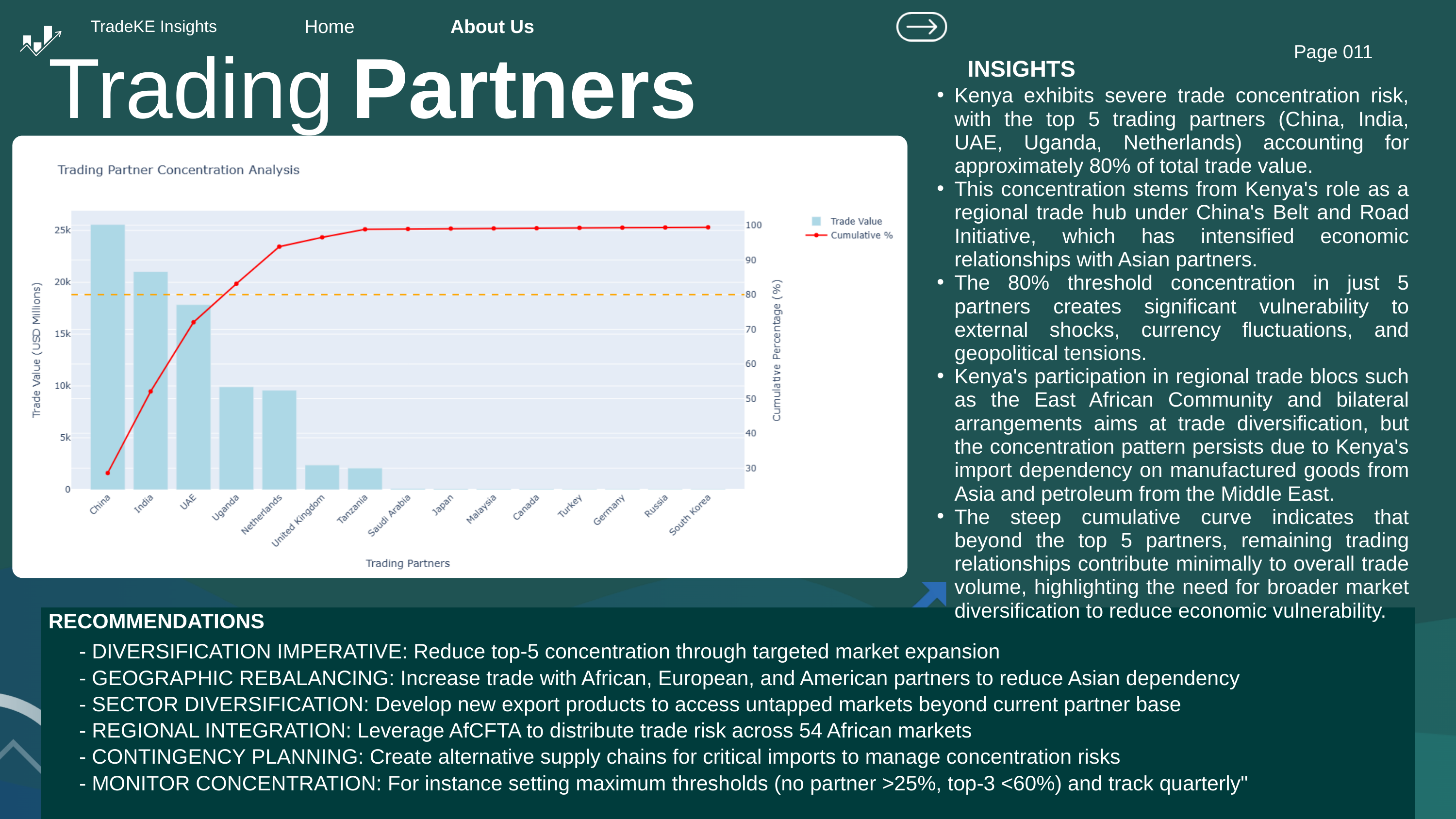

Home
About Us
TradeKE Insights

Trading
Partners
Page 011
INSIGHTS
Kenya exhibits severe trade concentration risk, with the top 5 trading partners (China, India, UAE, Uganda, Netherlands) accounting for approximately 80% of total trade value.
This concentration stems from Kenya's role as a regional trade hub under China's Belt and Road Initiative, which has intensified economic relationships with Asian partners.
The 80% threshold concentration in just 5 partners creates significant vulnerability to external shocks, currency fluctuations, and geopolitical tensions.
Kenya's participation in regional trade blocs such as the East African Community and bilateral arrangements aims at trade diversification, but the concentration pattern persists due to Kenya's import dependency on manufactured goods from Asia and petroleum from the Middle East.
The steep cumulative curve indicates that beyond the top 5 partners, remaining trading relationships contribute minimally to overall trade volume, highlighting the need for broader market diversification to reduce economic vulnerability.

RECOMMENDATIONS
- DIVERSIFICATION IMPERATIVE: Reduce top-5 concentration through targeted market expansion
- GEOGRAPHIC REBALANCING: Increase trade with African, European, and American partners to reduce Asian dependency
- SECTOR DIVERSIFICATION: Develop new export products to access untapped markets beyond current partner base
- REGIONAL INTEGRATION: Leverage AfCFTA to distribute trade risk across 54 African markets
- CONTINGENCY PLANNING: Create alternative supply chains for critical imports to manage concentration risks
- MONITOR CONCENTRATION: For instance setting maximum thresholds (no partner >25%, top-3 <60%) and track quarterly"